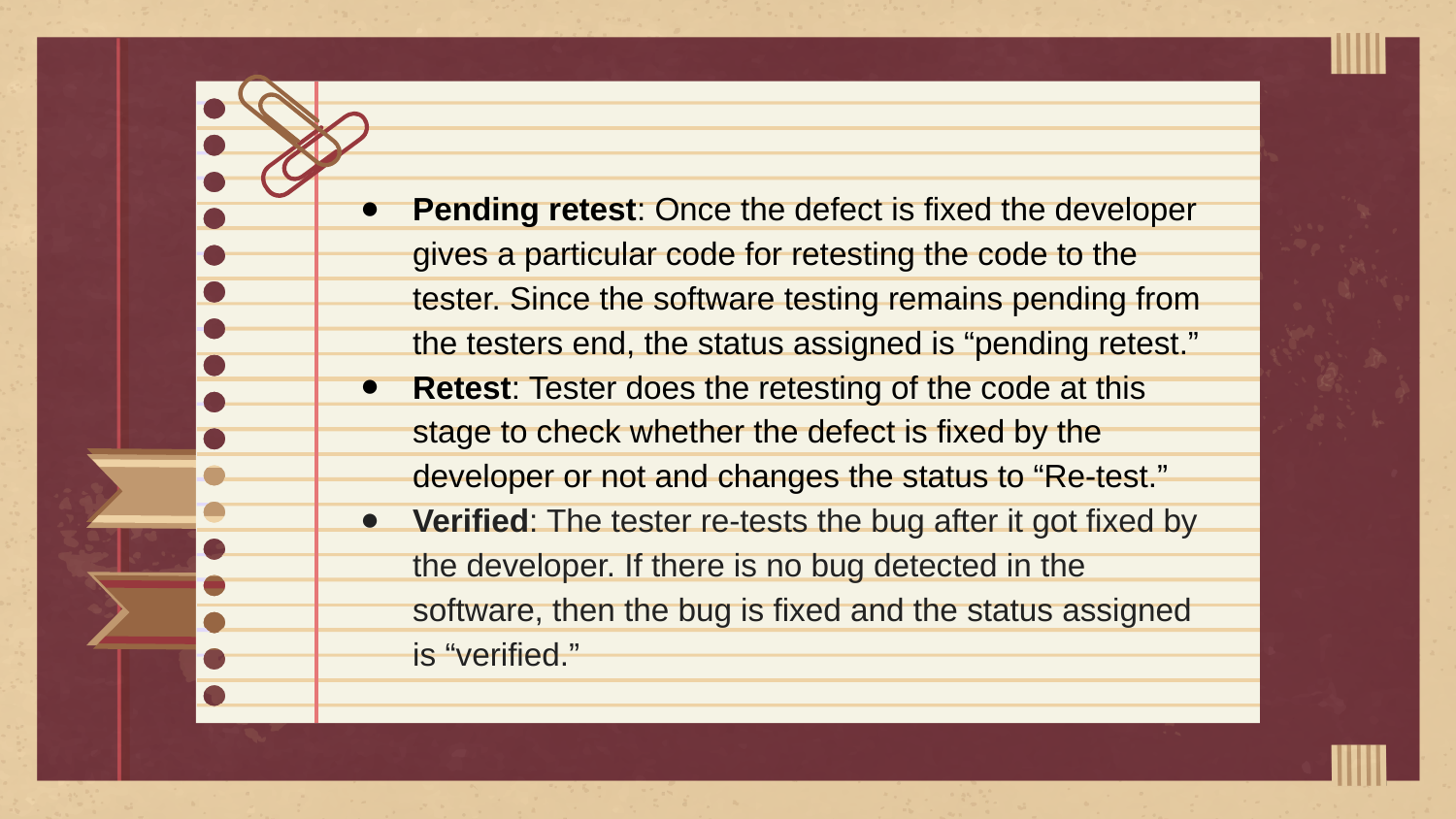

Pending retest: Once the defect is fixed the developer gives a particular code for retesting the code to the tester. Since the software testing remains pending from the testers end, the status assigned is “pending retest.”
Retest: Tester does the retesting of the code at this stage to check whether the defect is fixed by the developer or not and changes the status to “Re-test.”
Verified: The tester re-tests the bug after it got fixed by the developer. If there is no bug detected in the software, then the bug is fixed and the status assigned is “verified.”